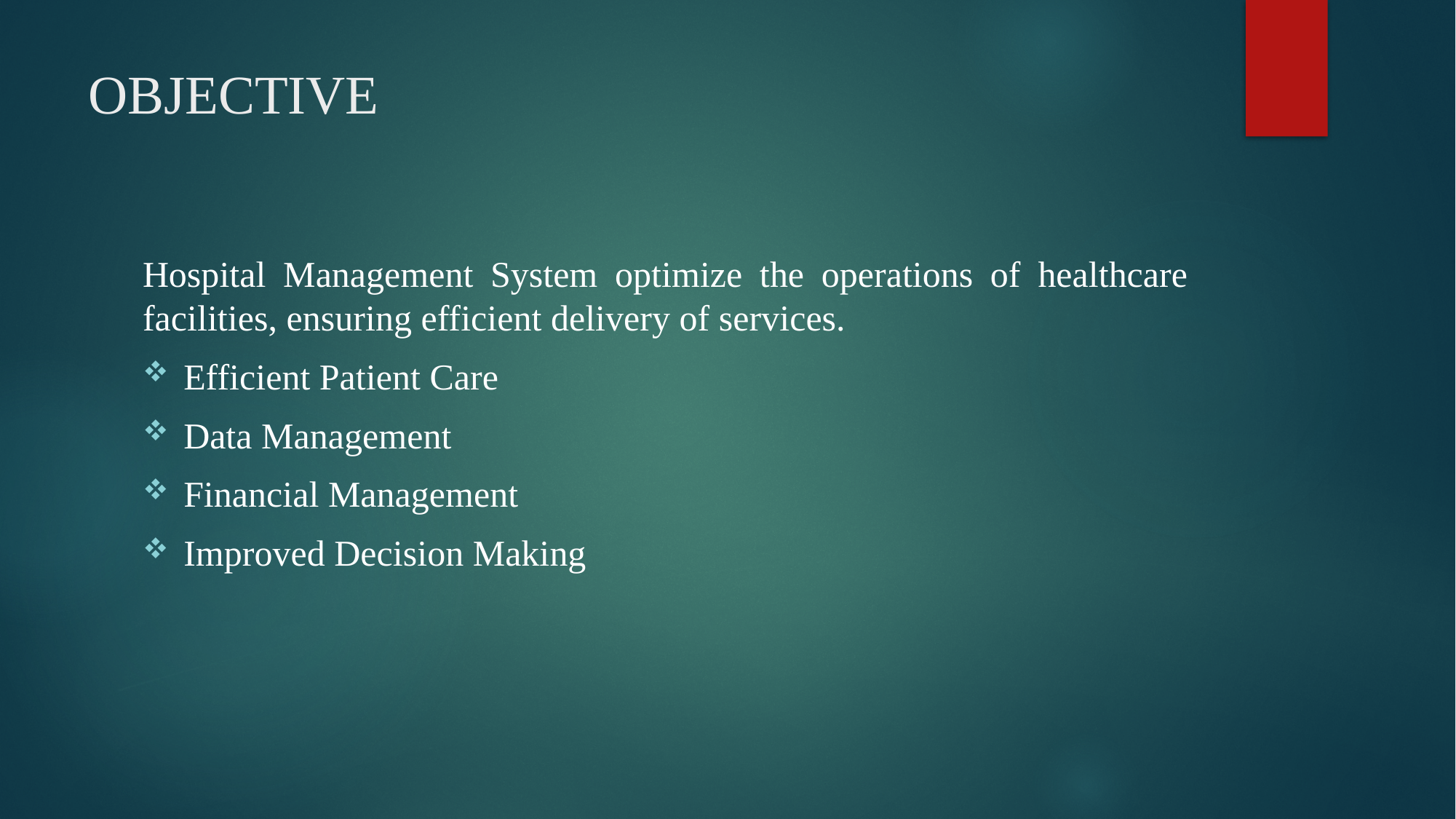

# OBJECTIVE
Hospital Management System optimize the operations of healthcare facilities, ensuring efficient delivery of services.
Efficient Patient Care
Data Management
Financial Management
Improved Decision Making